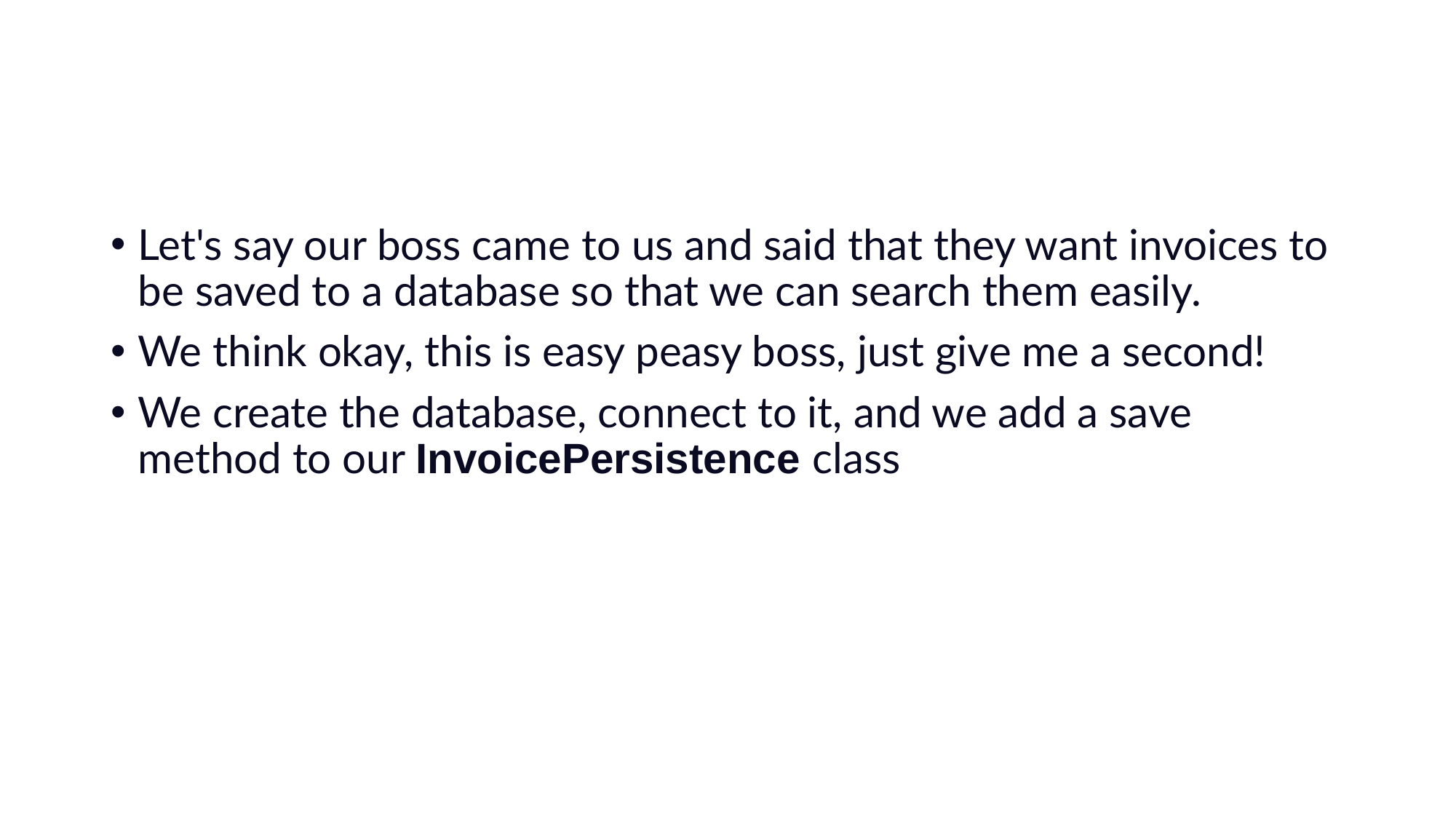

Let's say our boss came to us and said that they want invoices to be saved to a database so that we can search them easily.
We think okay, this is easy peasy boss, just give me a second!
We create the database, connect to it, and we add a save method to our InvoicePersistence class